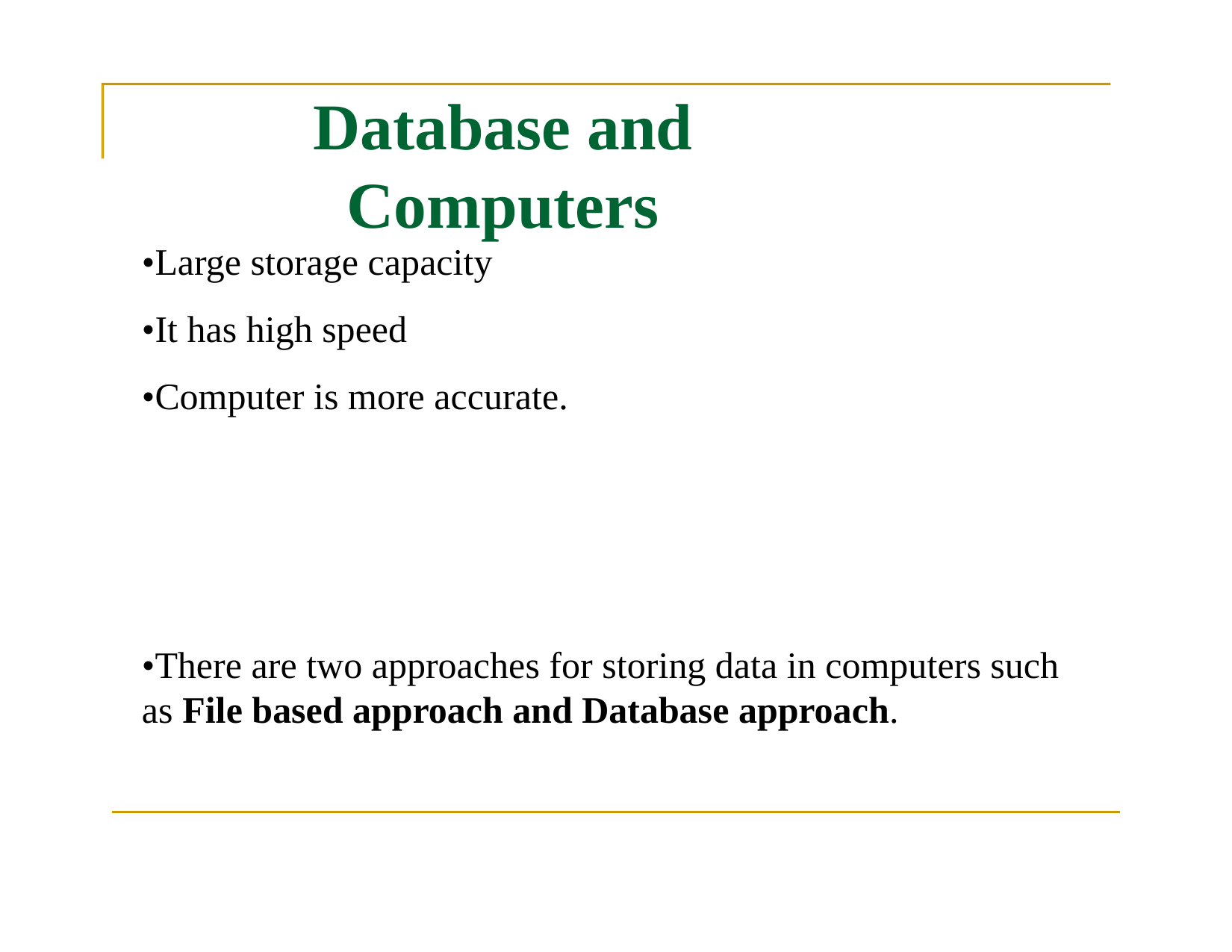

# Database and Computers
•Large storage capacity
•It has high speed
•Computer is more accurate.
•There are two approaches for storing data in computers such  as File based approach and Database approach.